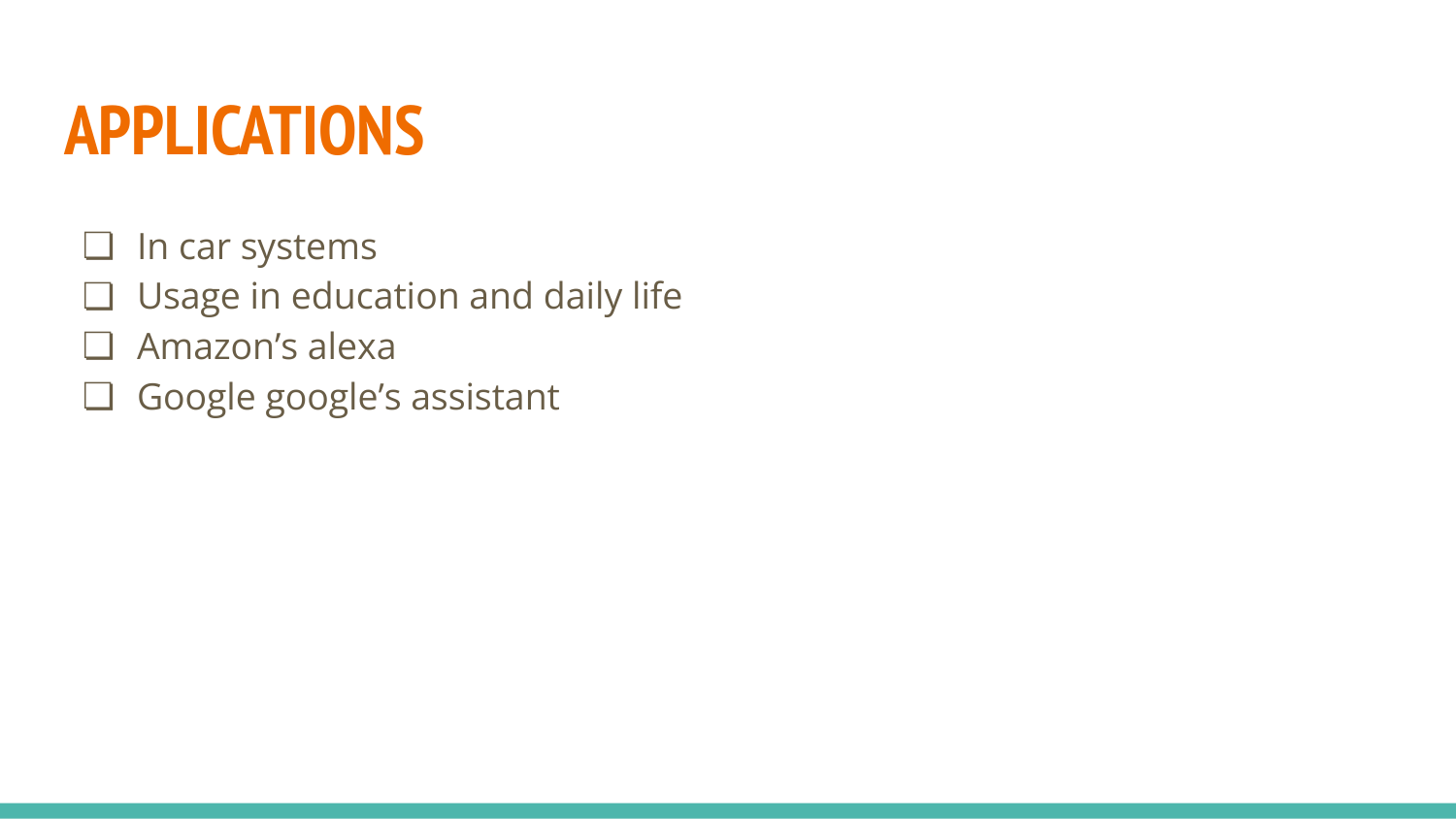

# APPLICATIONS
In car systems
Usage in education and daily life
Amazon’s alexa
Google google’s assistant